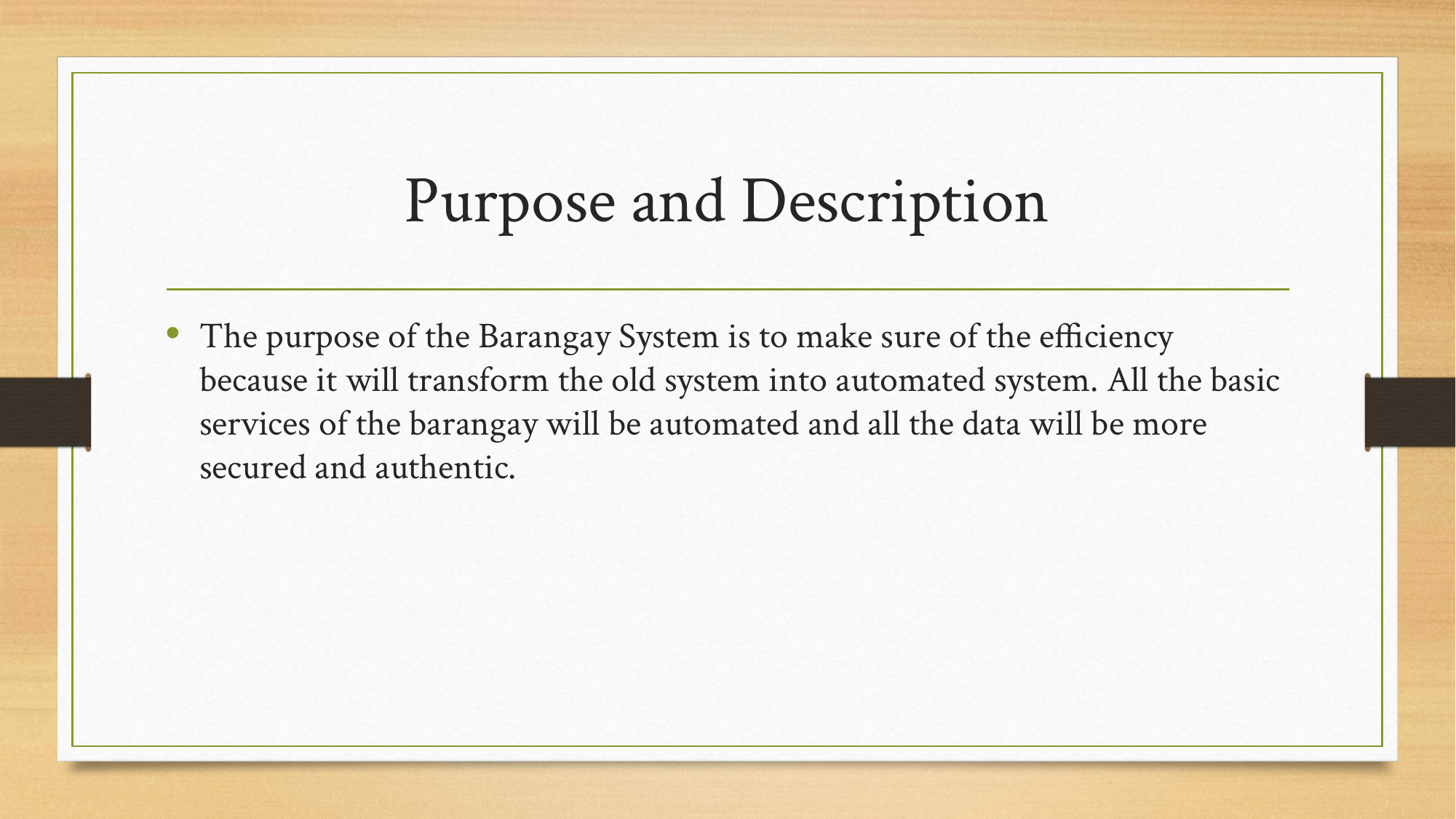

# Purpose and Description
The purpose of the Barangay System is to make sure of the efficiency because it will transform the old system into automated system. All the basic services of the barangay will be automated and all the data will be more secured and authentic.